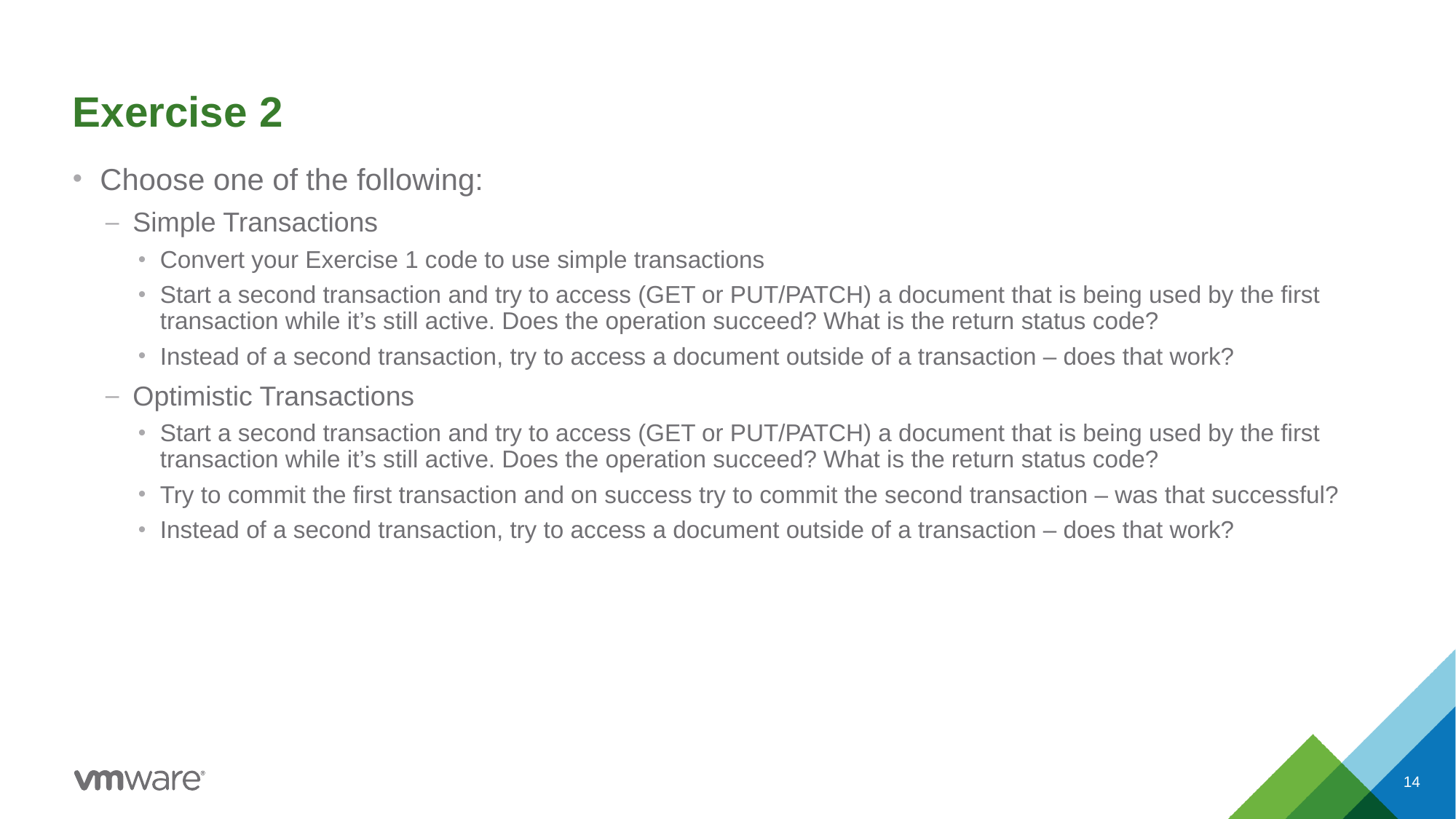

# Exercise 2
Choose one of the following:
Simple Transactions
Convert your Exercise 1 code to use simple transactions
Start a second transaction and try to access (GET or PUT/PATCH) a document that is being used by the first transaction while it’s still active. Does the operation succeed? What is the return status code?
Instead of a second transaction, try to access a document outside of a transaction – does that work?
Optimistic Transactions
Start a second transaction and try to access (GET or PUT/PATCH) a document that is being used by the first transaction while it’s still active. Does the operation succeed? What is the return status code?
Try to commit the first transaction and on success try to commit the second transaction – was that successful?
Instead of a second transaction, try to access a document outside of a transaction – does that work?
14